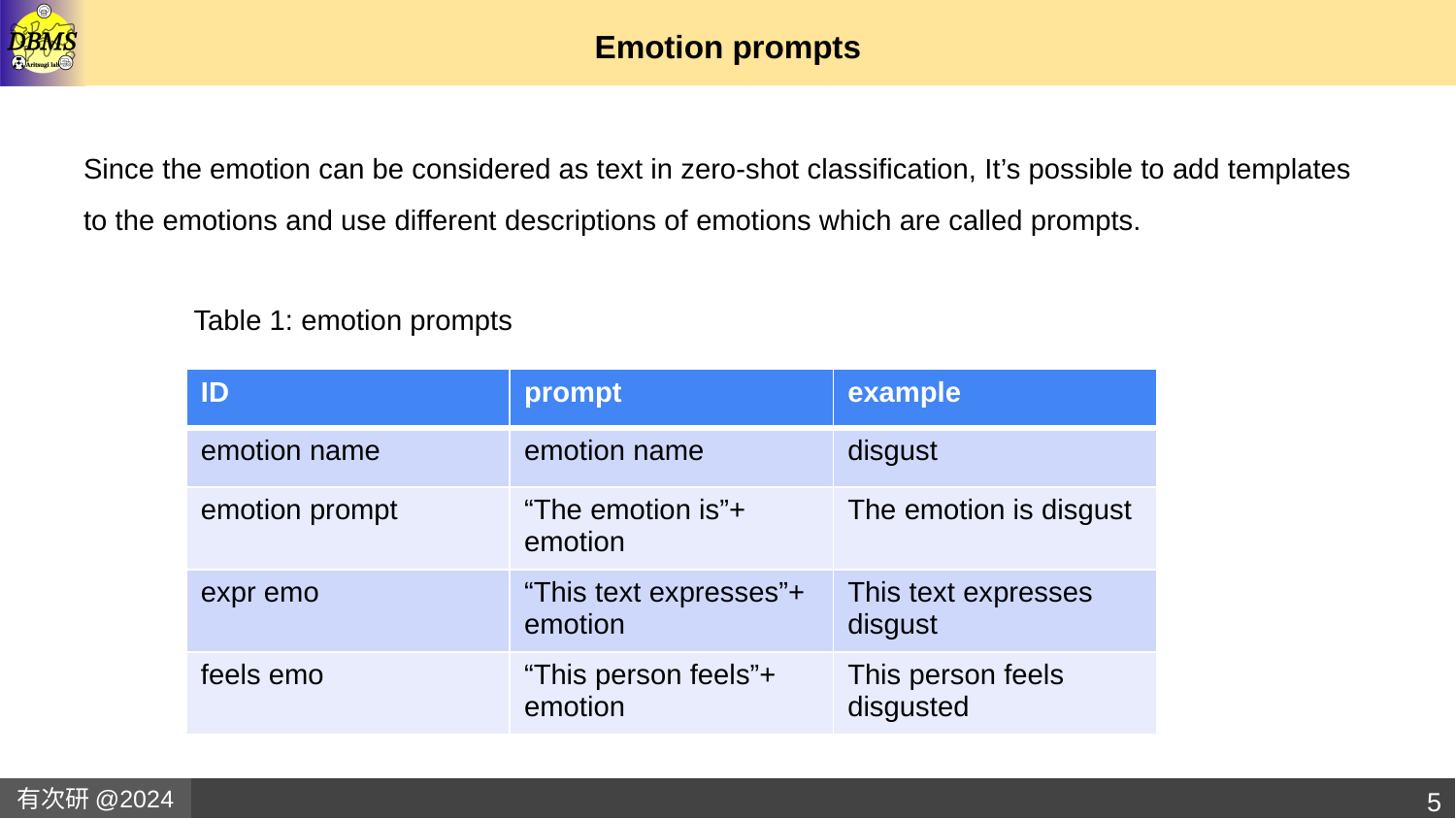

# Emotion prompts
Since the emotion can be considered as text in zero-shot classification, It’s possible to add templates to the emotions and use different descriptions of emotions which are called prompts.

Table 1: emotion prompts
| ID | prompt | example |
| --- | --- | --- |
| emotion name | emotion name | disgust |
| emotion prompt | “The emotion is”+ emotion | The emotion is disgust |
| expr emo | “This text expresses”+ emotion | This text expresses disgust |
| feels emo | “This person feels”+ emotion | This person feels disgusted |
5